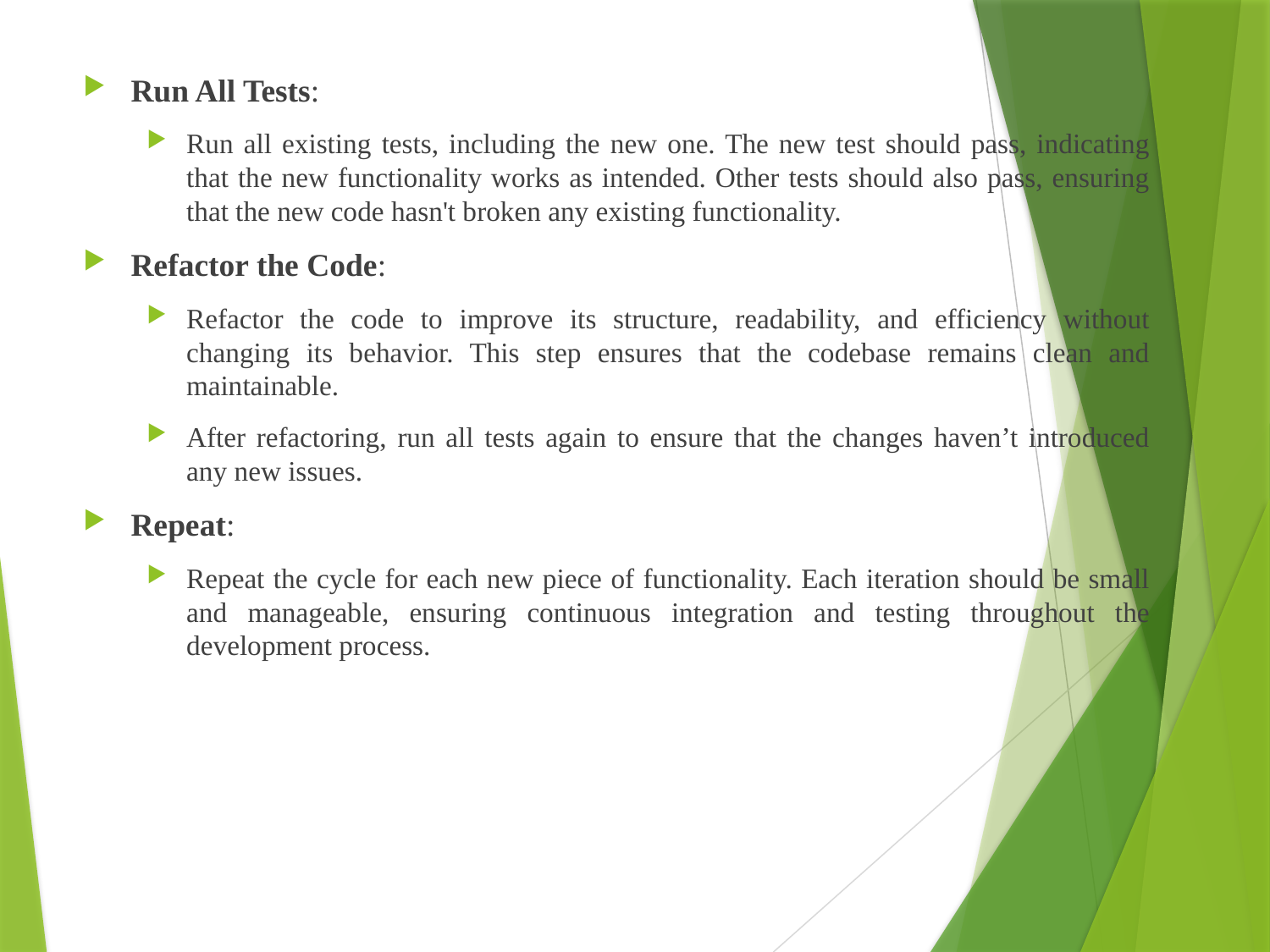

Run All Tests:
Run all existing tests, including the new one. The new test should pass, indicating that the new functionality works as intended. Other tests should also pass, ensuring that the new code hasn't broken any existing functionality.
Refactor the Code:
Refactor the code to improve its structure, readability, and efficiency without changing its behavior. This step ensures that the codebase remains clean and maintainable.
After refactoring, run all tests again to ensure that the changes haven’t introduced any new issues.
Repeat:
Repeat the cycle for each new piece of functionality. Each iteration should be small and manageable, ensuring continuous integration and testing throughout the development process.